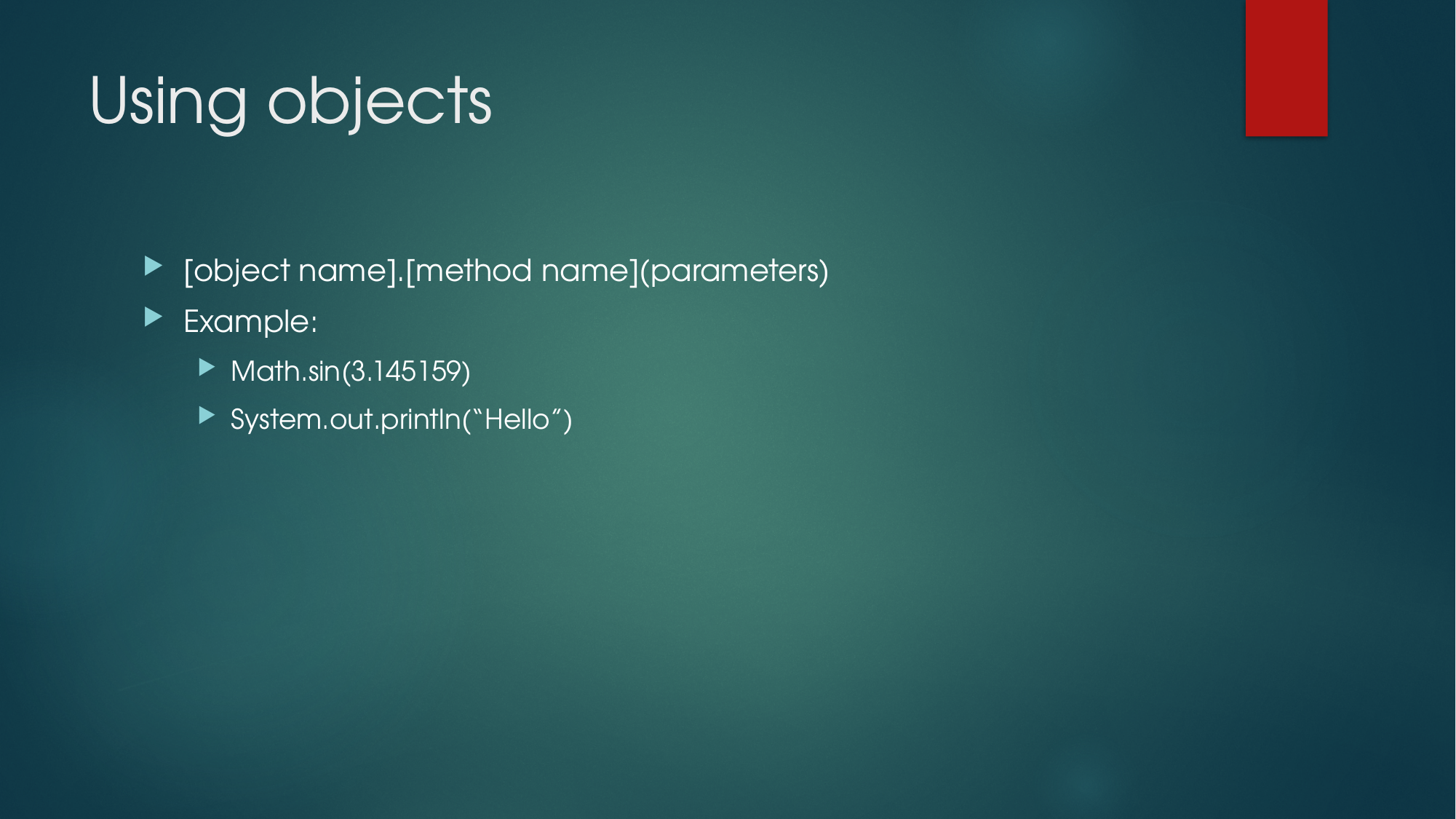

# Using objects
[object name].[method name](parameters)
Example:
Math.sin(3.145159)
System.out.println(“Hello”)